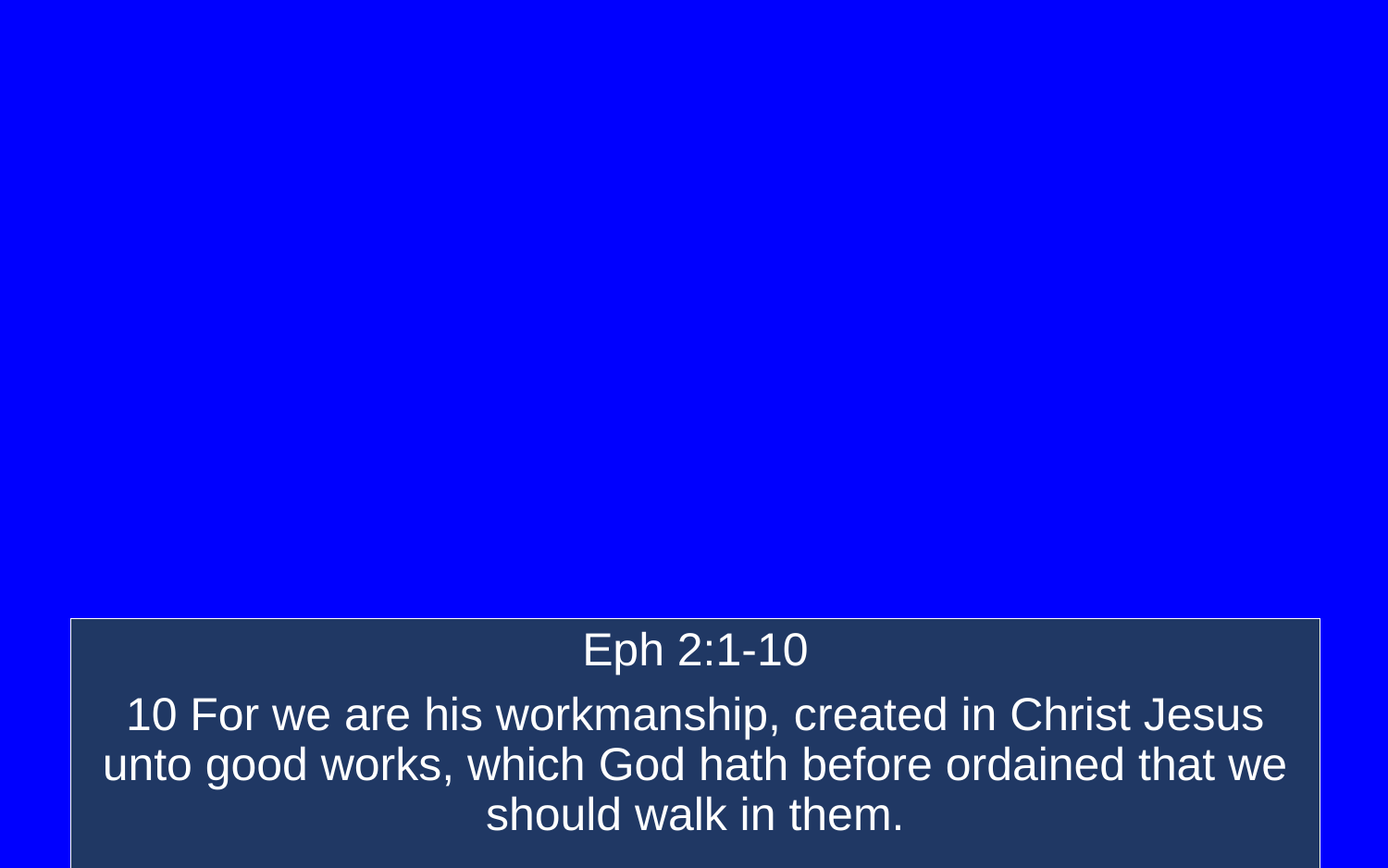

Eph 2:1-10
10 For we are his workmanship, created in Christ Jesus unto good works, which God hath before ordained that we should walk in them.